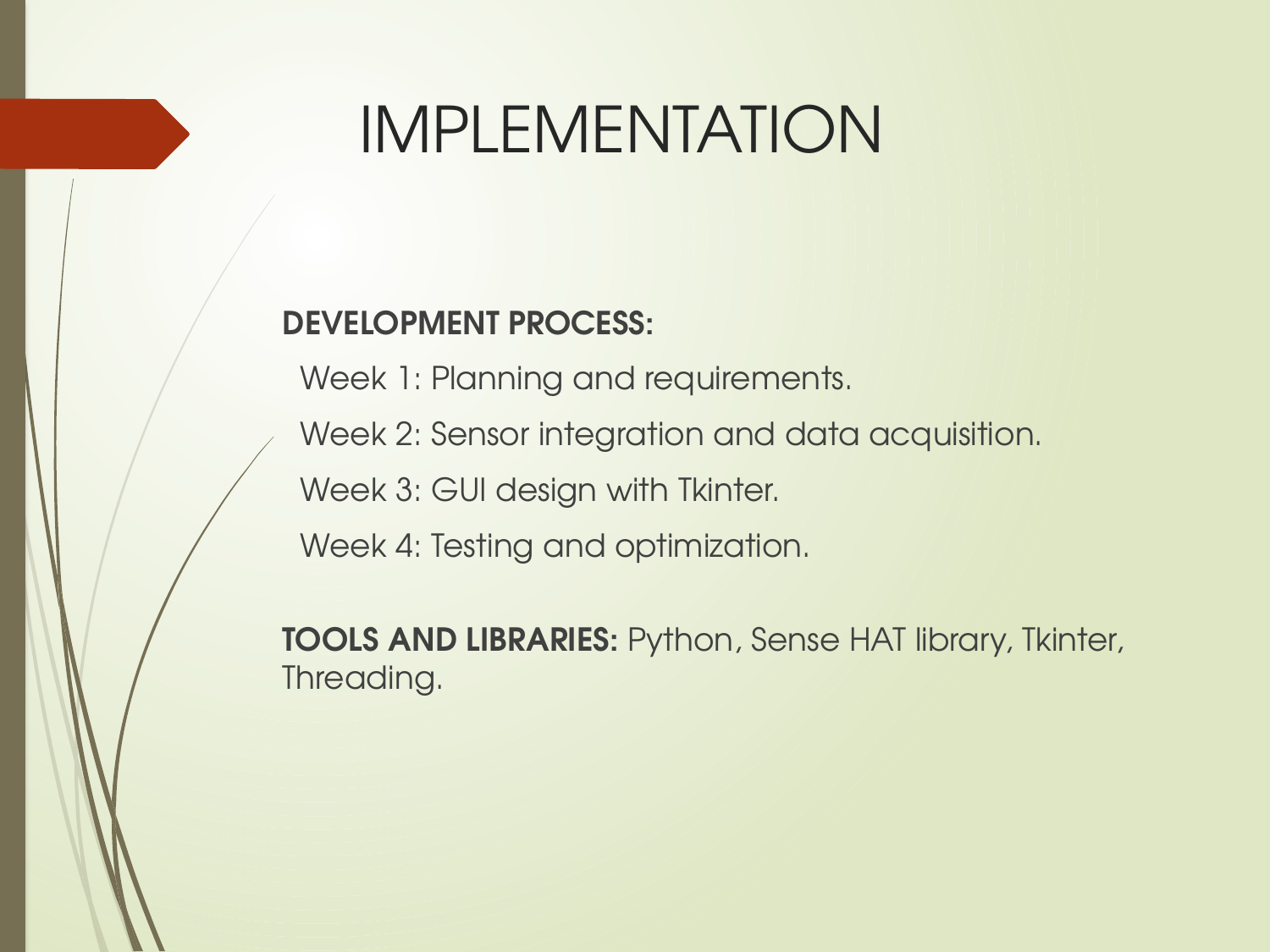

# IMPLEMENTATION
DEVELOPMENT PROCESS:
  Week 1: Planning and requirements.
  Week 2: Sensor integration and data acquisition.
  Week 3: GUI design with Tkinter.
  Week 4: Testing and optimization.
TOOLS AND LIBRARIES: Python, Sense HAT library, Tkinter, Threading.